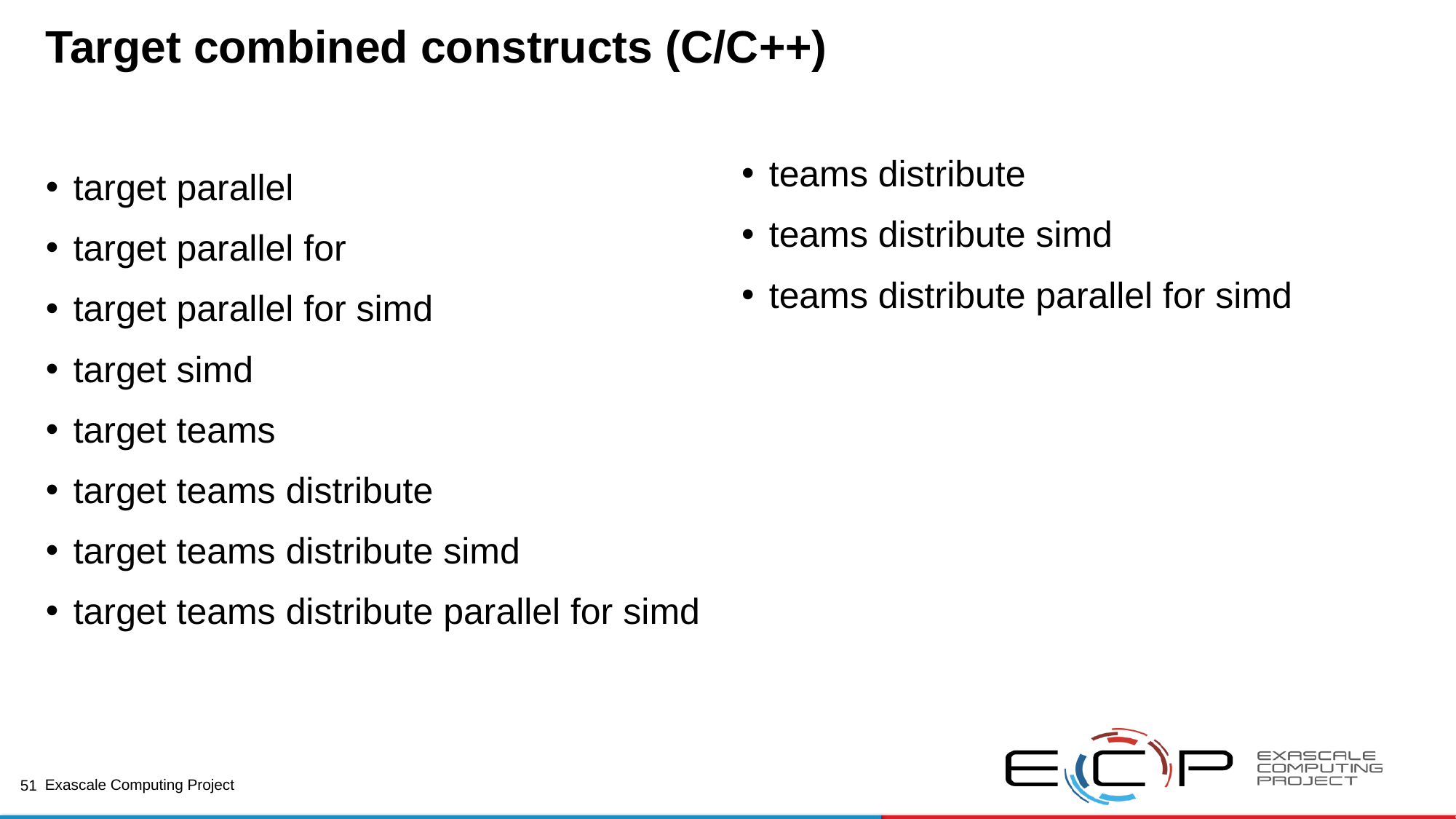

# Target combined constructs (C/C++)
teams distribute
teams distribute simd
teams distribute parallel for simd

target parallel
target parallel for
target parallel for simd
target simd
target teams
target teams distribute
target teams distribute simd
target teams distribute parallel for simd